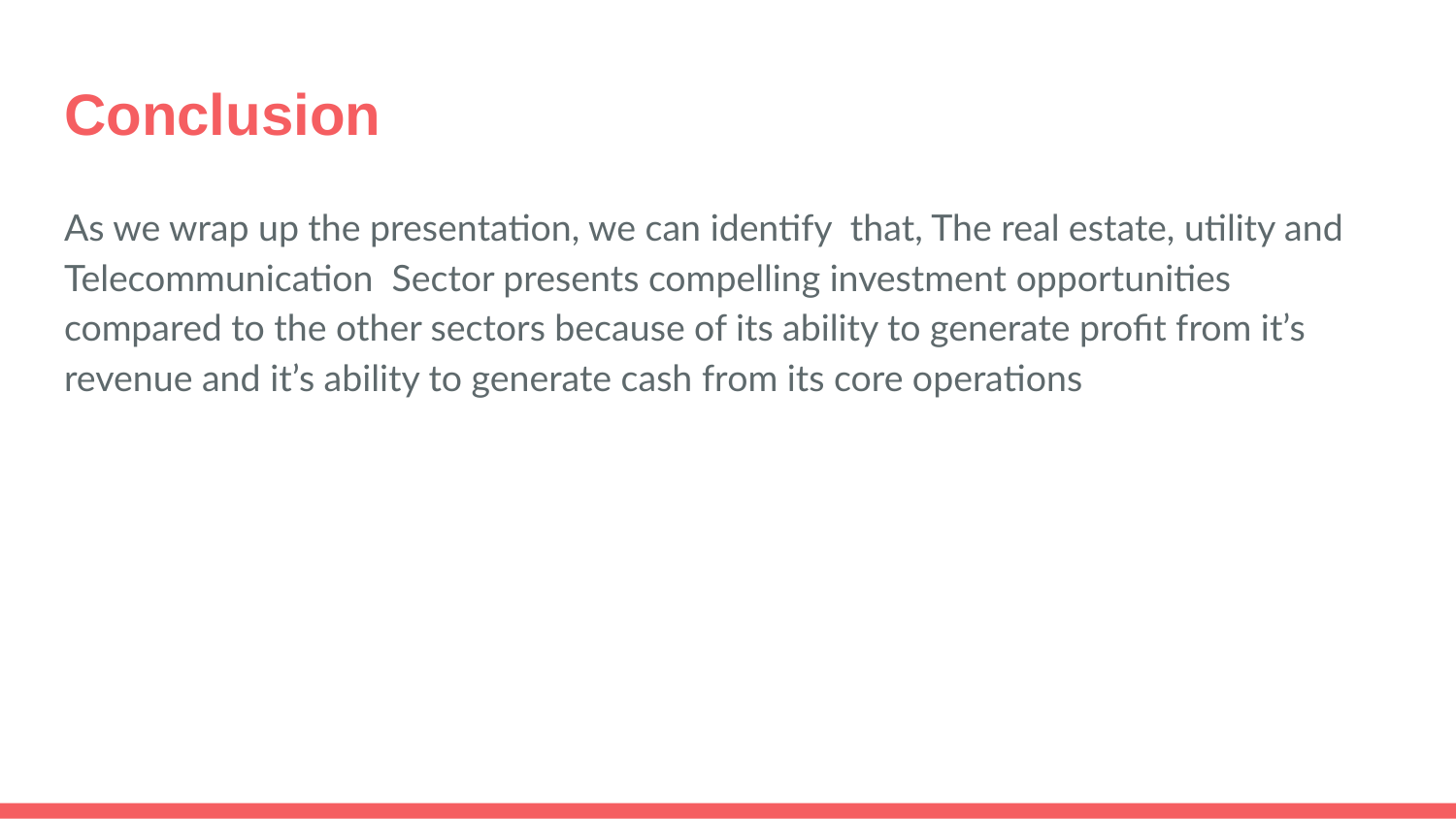

# Conclusion
As we wrap up the presentation, we can identify  that, The real estate, utility and Telecommunication  Sector presents compelling investment opportunities compared to the other sectors because of its ability to generate profit from it’s revenue and it’s ability to generate cash from its core operations